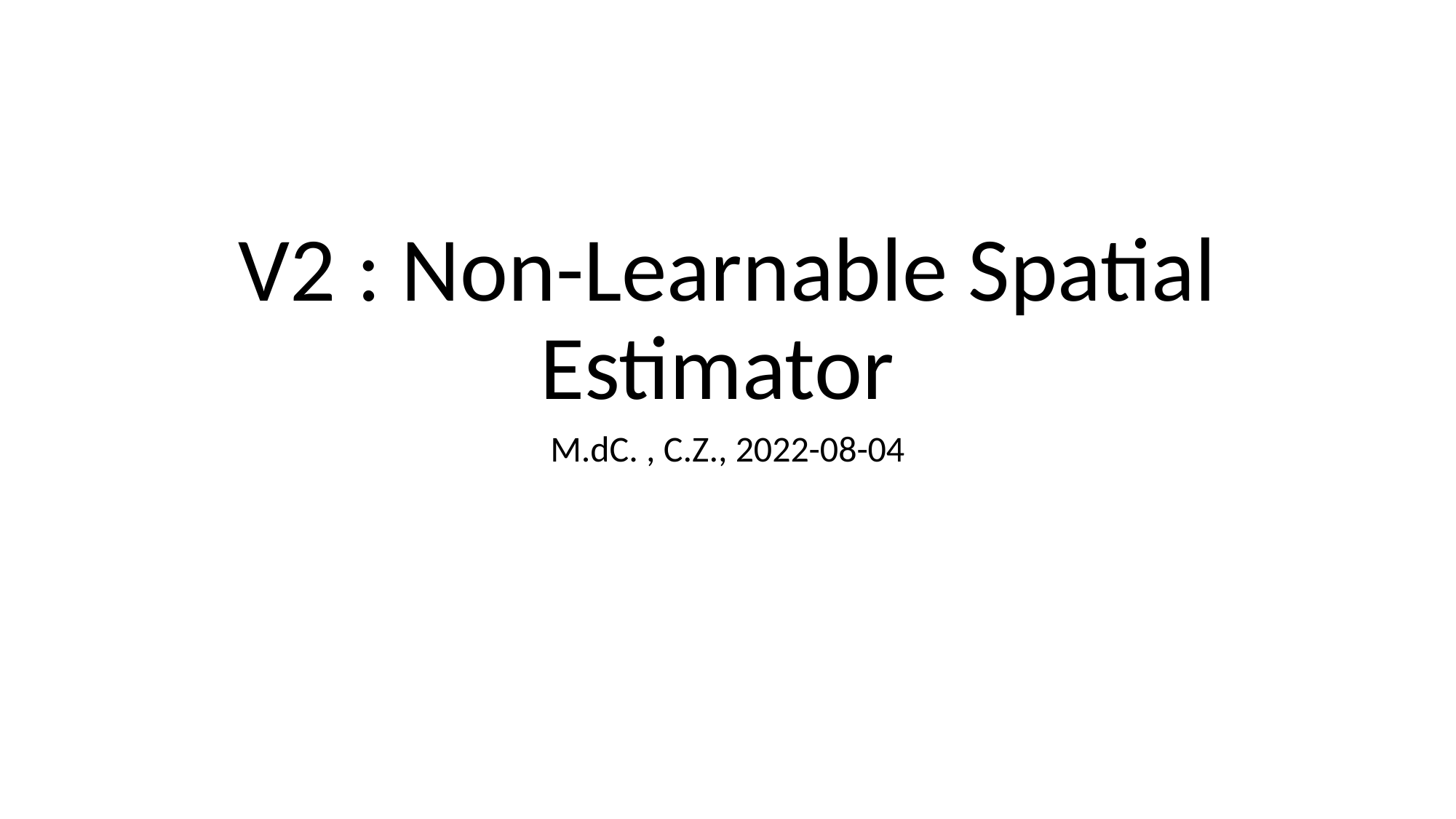

# V2 : Non-Learnable Spatial Estimator
M.dC. , C.Z., 2022-08-04